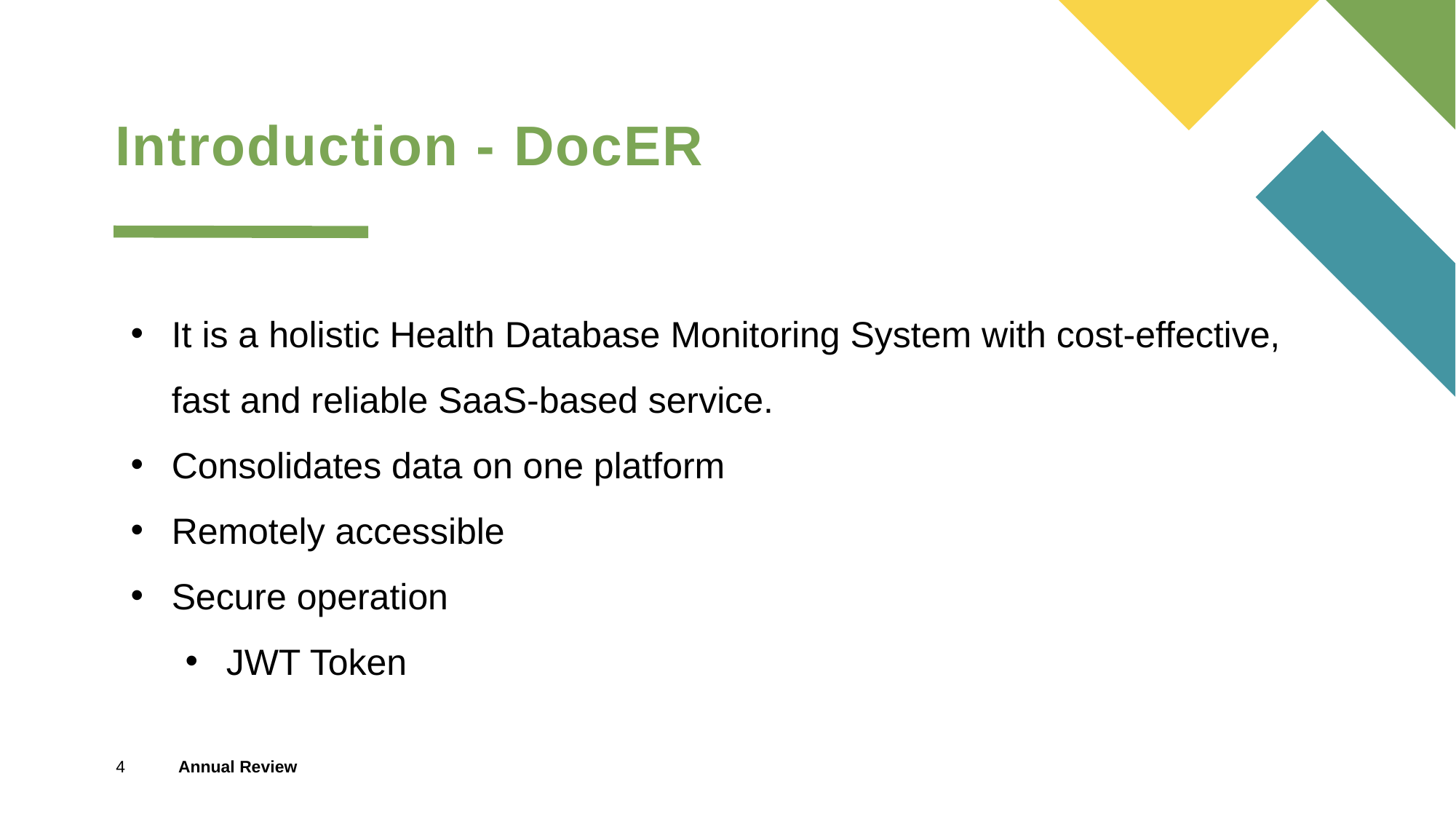

# Introduction - DocER
It is a holistic Health Database Monitoring System with cost-effective, fast and reliable SaaS-based service.
Consolidates data on one platform
Remotely accessible
Secure operation
JWT Token

4
Annual Review